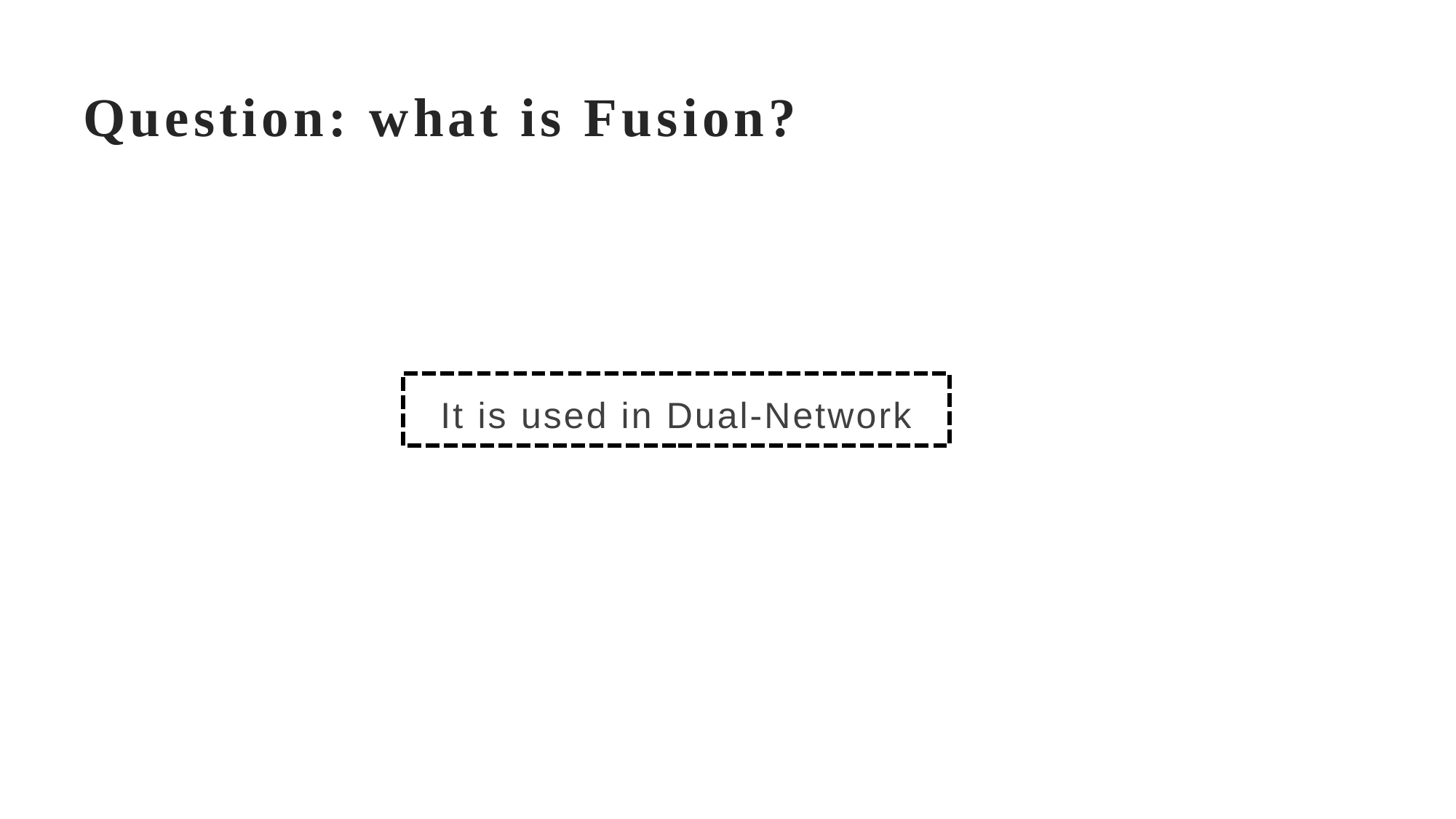

# Question: what is Fusion?
It is used in Dual-Network